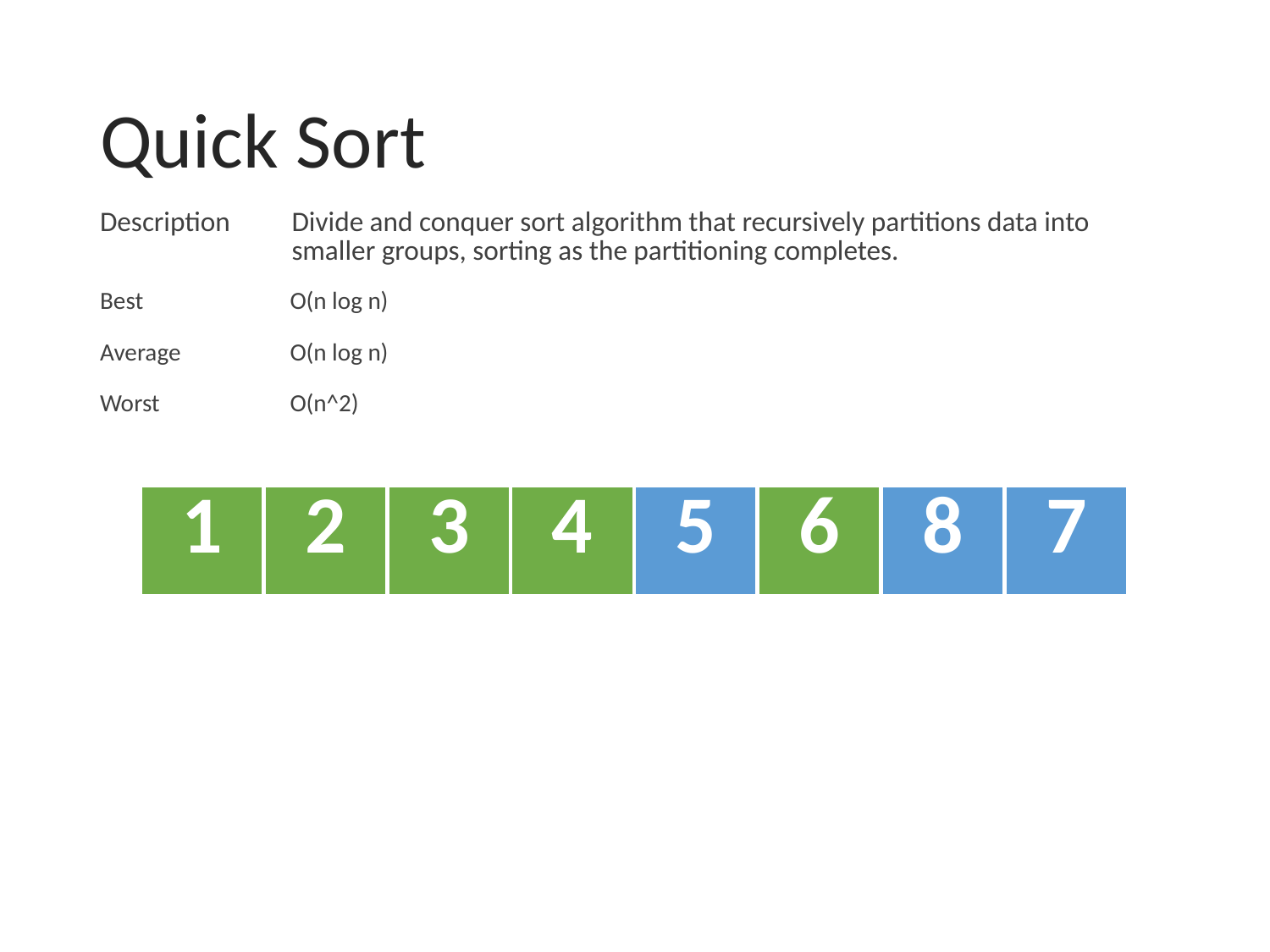

# Quick Sort
| Description | Divide and conquer sort algorithm that recursively partitions data into smaller groups, sorting as the partitioning completes. |
| --- | --- |
| Best | O(n log n) |
| --- | --- |
| Average | O(n log n) |
| Worst | O(n^2) |
| 1 |
| --- |
| 2 |
| --- |
| 3 |
| --- |
| 4 |
| --- |
| 5 |
| --- |
| 6 |
| --- |
| 8 |
| --- |
| 7 |
| --- |